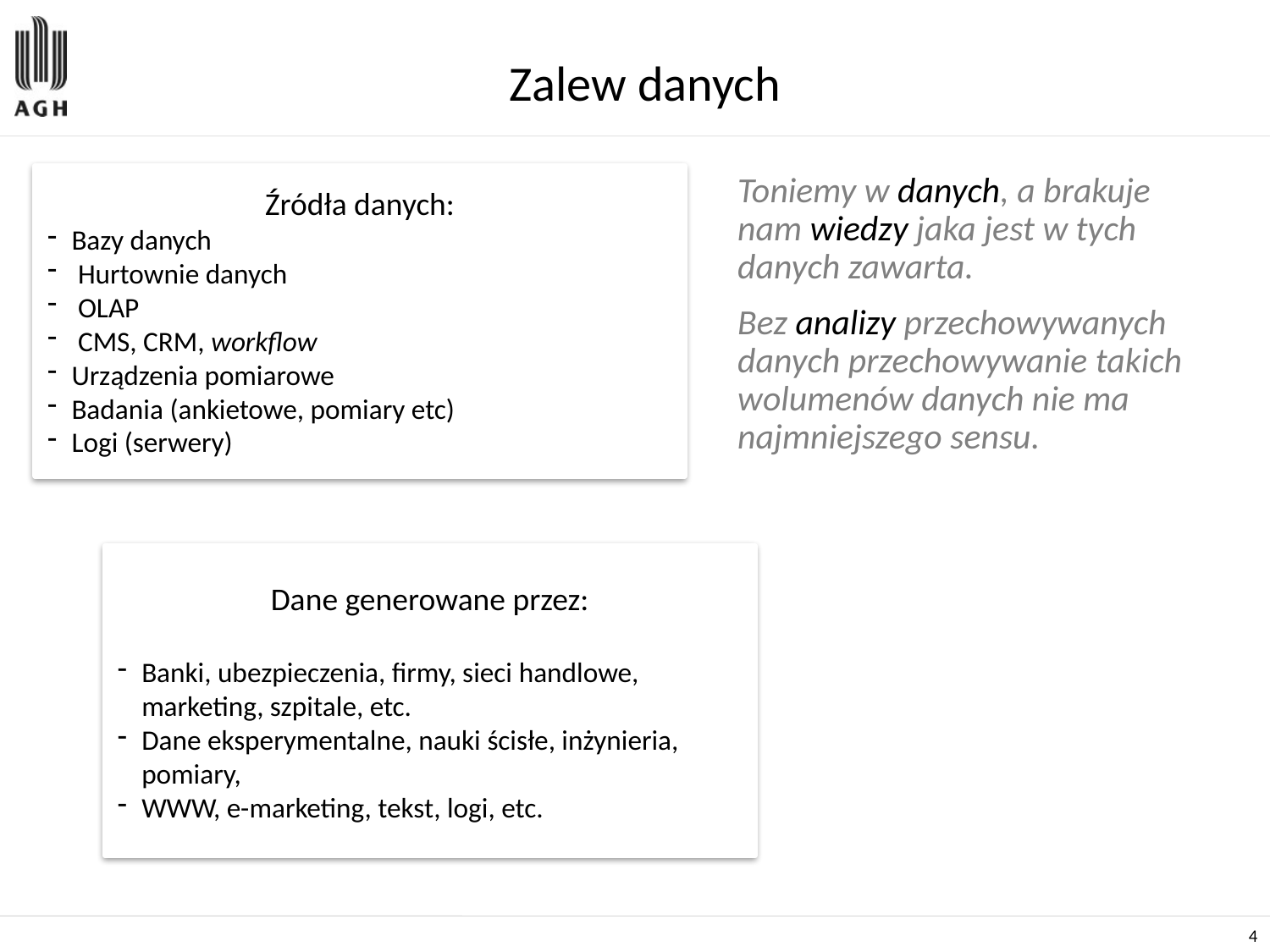

# Zalew danych
Źródła danych:
Bazy danych
 Hurtownie danych
 OLAP
 CMS, CRM, workflow
Urządzenia pomiarowe
Badania (ankietowe, pomiary etc)
Logi (serwery)
Toniemy w danych, a brakuje nam wiedzy jaka jest w tych danych zawarta.
Bez analizy przechowywanych danych przechowywanie takich wolumenów danych nie ma najmniejszego sensu.
Dane generowane przez:

Banki, ubezpieczenia, firmy, sieci handlowe, marketing, szpitale, etc.
Dane eksperymentalne, nauki ścisłe, inżynieria, pomiary,
WWW, e-marketing, tekst, logi, etc.